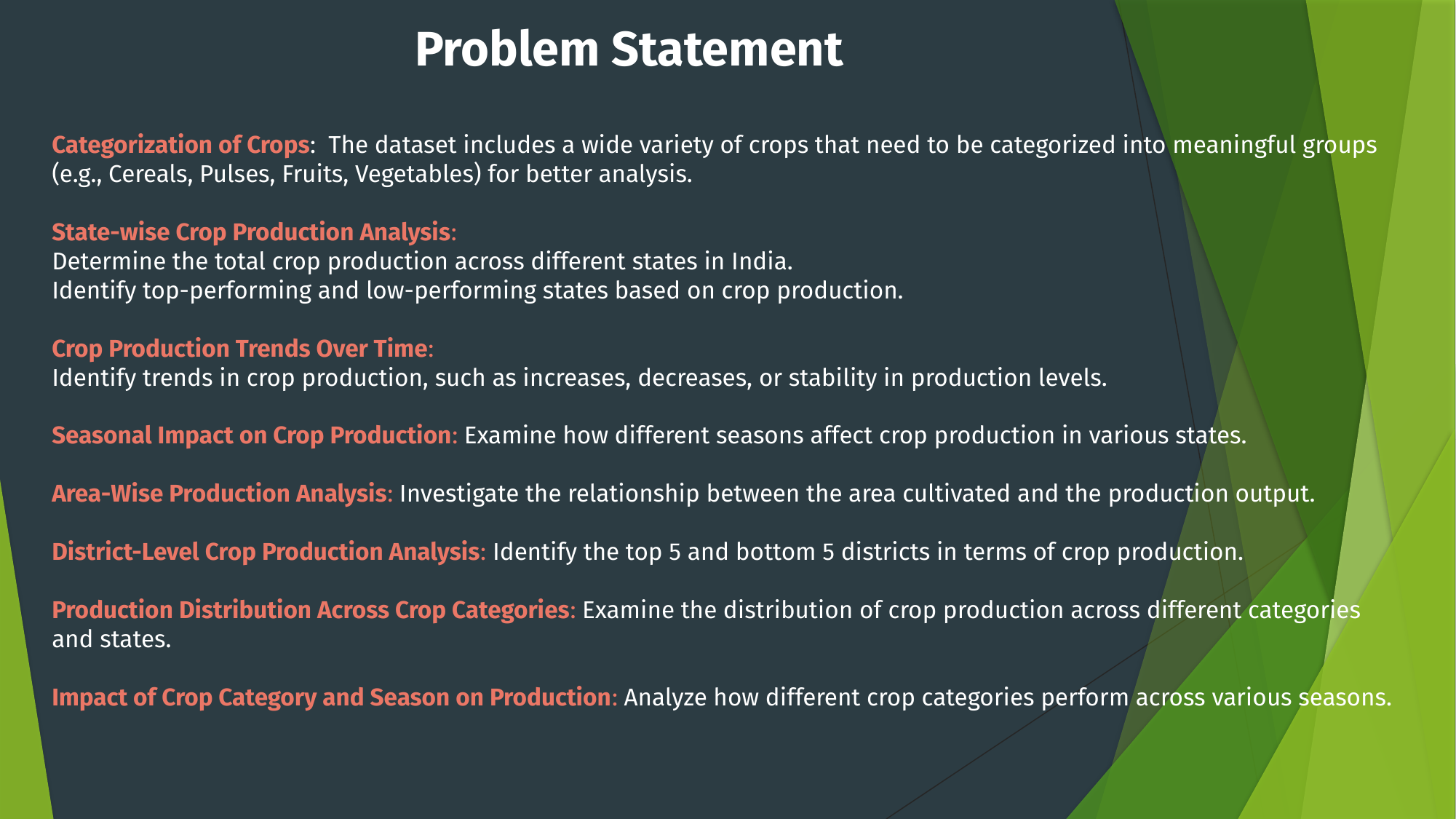

Problem Statement
Categorization of Crops:  The dataset includes a wide variety of crops that need to be categorized into meaningful groups (e.g., Cereals, Pulses, Fruits, Vegetables) for better analysis.

State-wise Crop Production Analysis:
Determine the total crop production across different states in India.
Identify top-performing and low-performing states based on crop production.

Crop Production Trends Over Time:
Identify trends in crop production, such as increases, decreases, or stability in production levels.

Seasonal Impact on Crop Production: Examine how different seasons affect crop production in various states.

Area-Wise Production Analysis: Investigate the relationship between the area cultivated and the production output.

District-Level Crop Production Analysis: Identify the top 5 and bottom 5 districts in terms of crop production.

Production Distribution Across Crop Categories: Examine the distribution of crop production across different categories and states.

Impact of Crop Category and Season on Production: Analyze how different crop categories perform across various seasons.